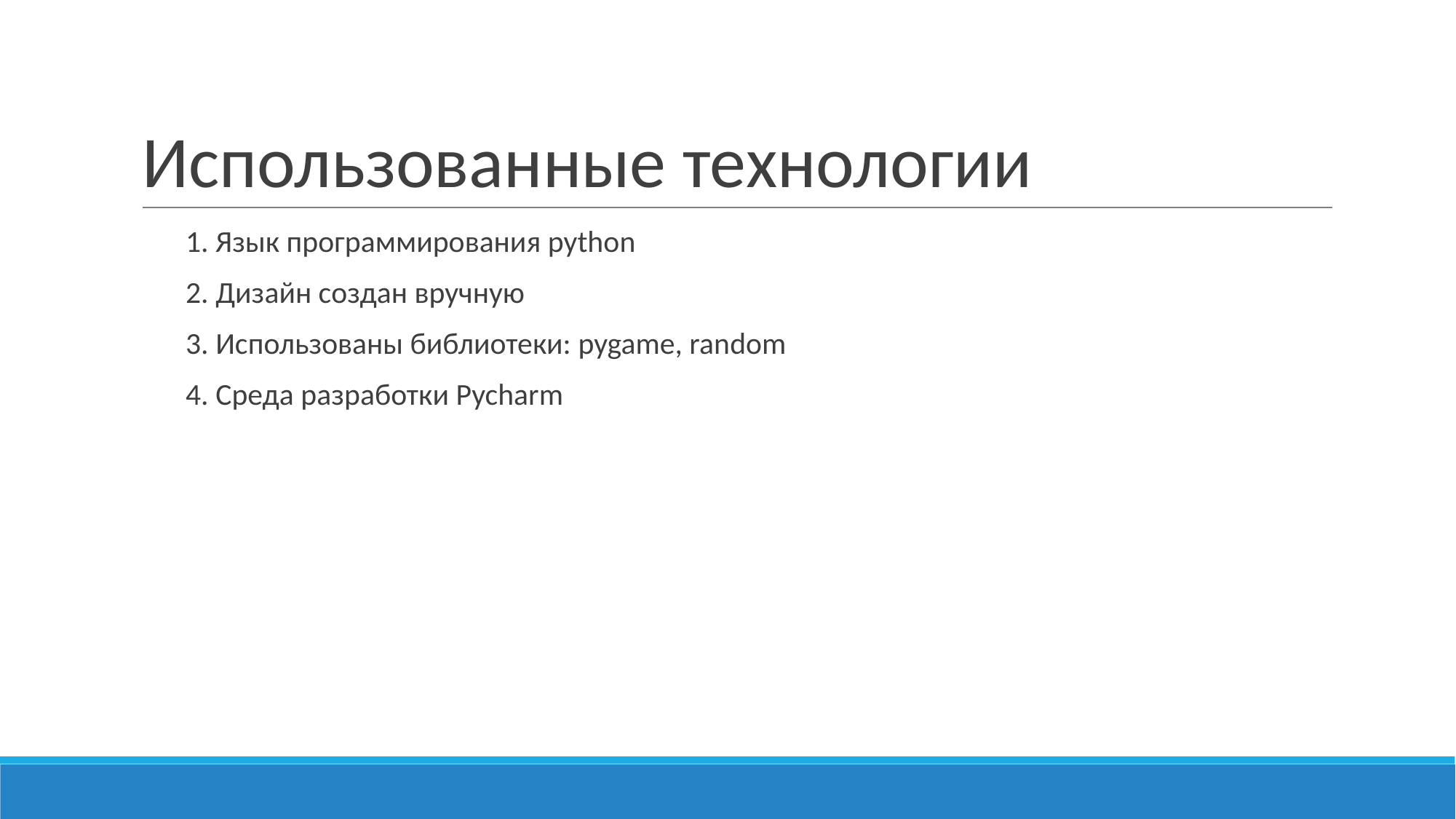

# Использованные технологии
1. Язык программирования python
2. Дизайн создан вручную
3. Использованы библиотеки: pygame, random
4. Среда разработки Pycharm